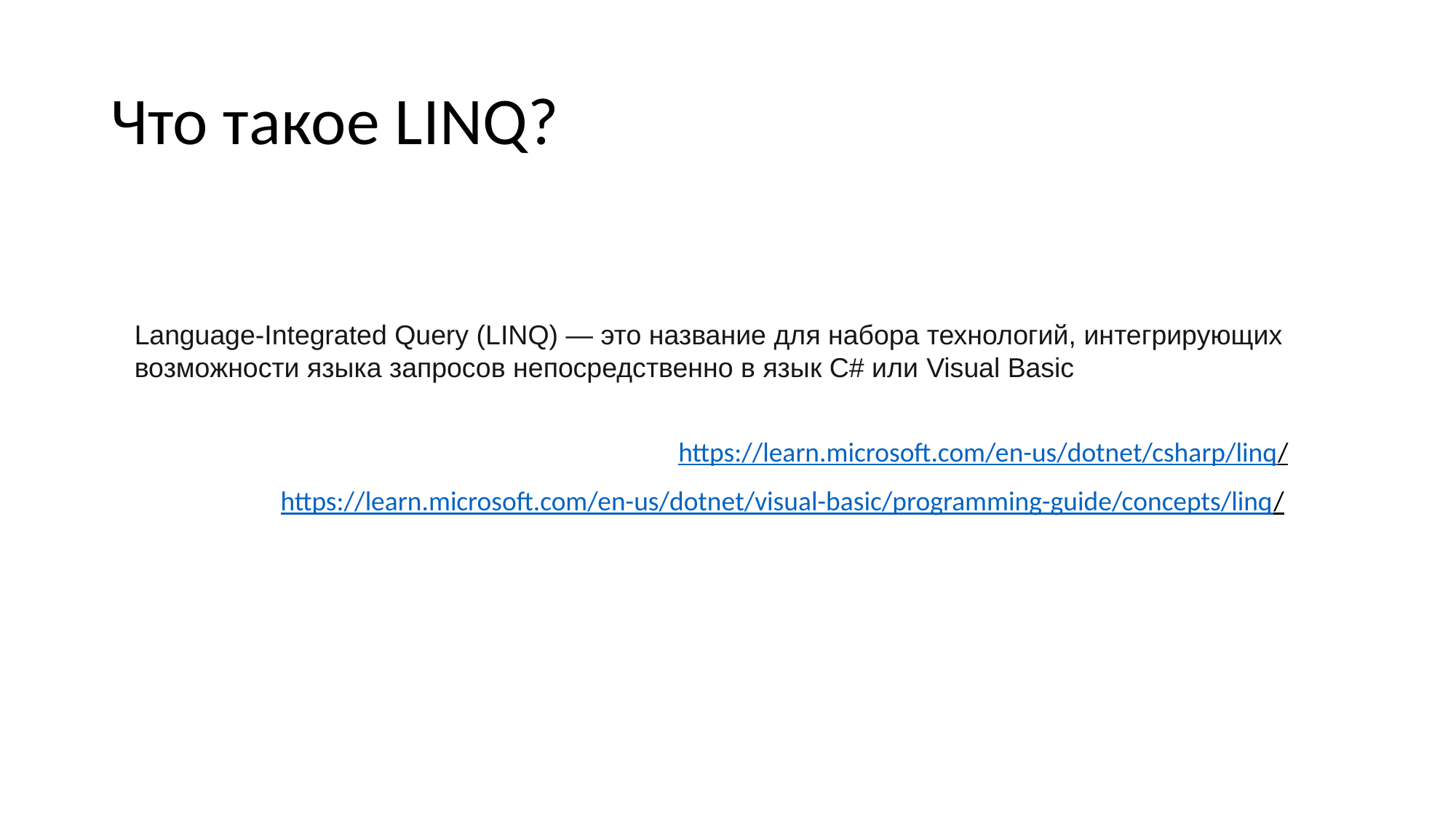

# Что такое LINQ?
Language-Integrated Query (LINQ) — это название для набора технологий, интегрирующих возможности языка запросов непосредственно в язык C# или Visual Basic
https://learn.microsoft.com/en-us/dotnet/csharp/linq/
https://learn.microsoft.com/en-us/dotnet/visual-basic/programming-guide/concepts/linq/